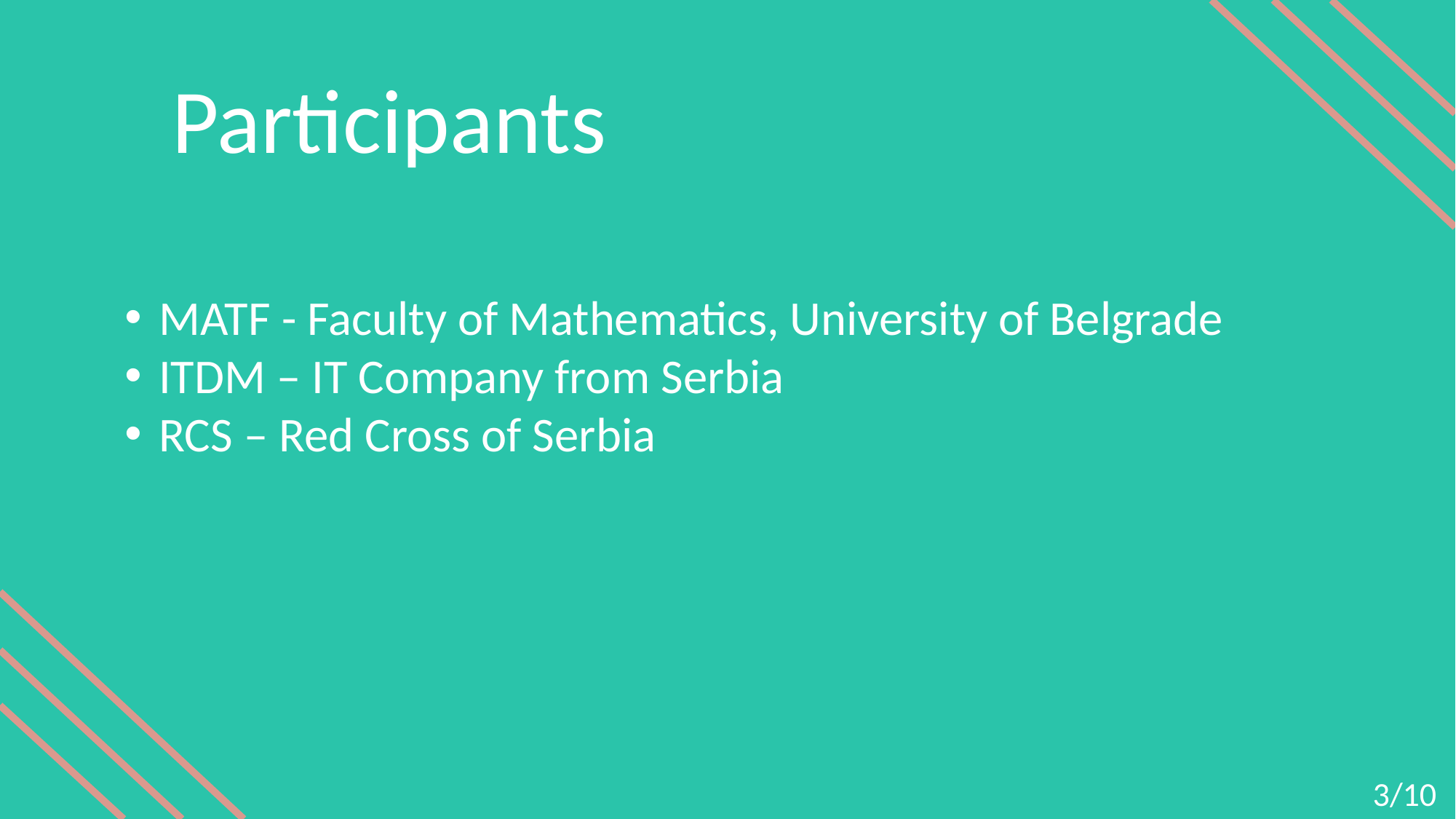

Participants
MATF - Faculty of Mathematics, University of Belgrade
ITDM – IT Company from Serbia
RCS – Red Cross of Serbia
3/10